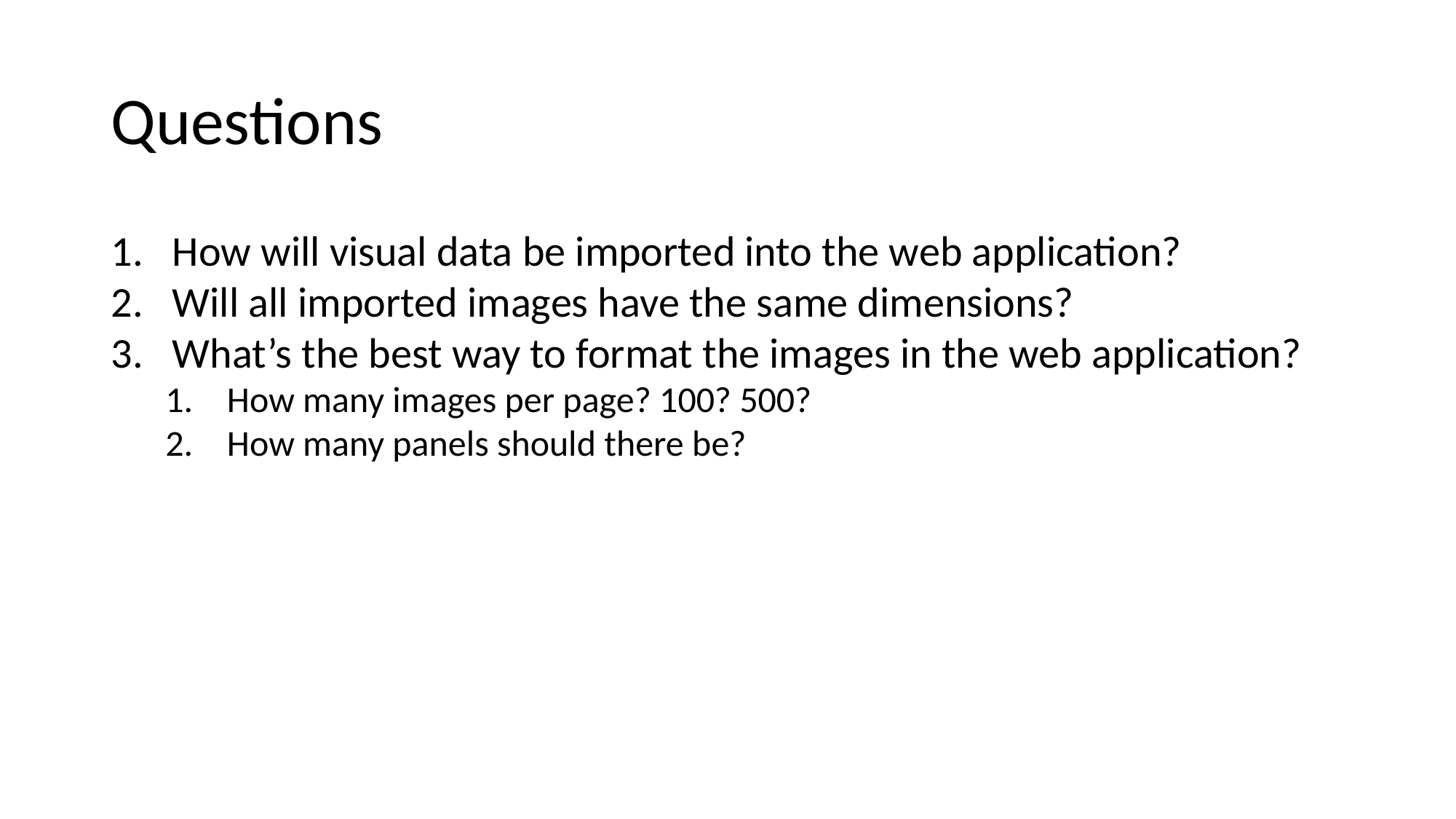

# Questions
How will visual data be imported into the web application?
Will all imported images have the same dimensions?
What’s the best way to format the images in the web application?
How many images per page? 100? 500?
How many panels should there be?